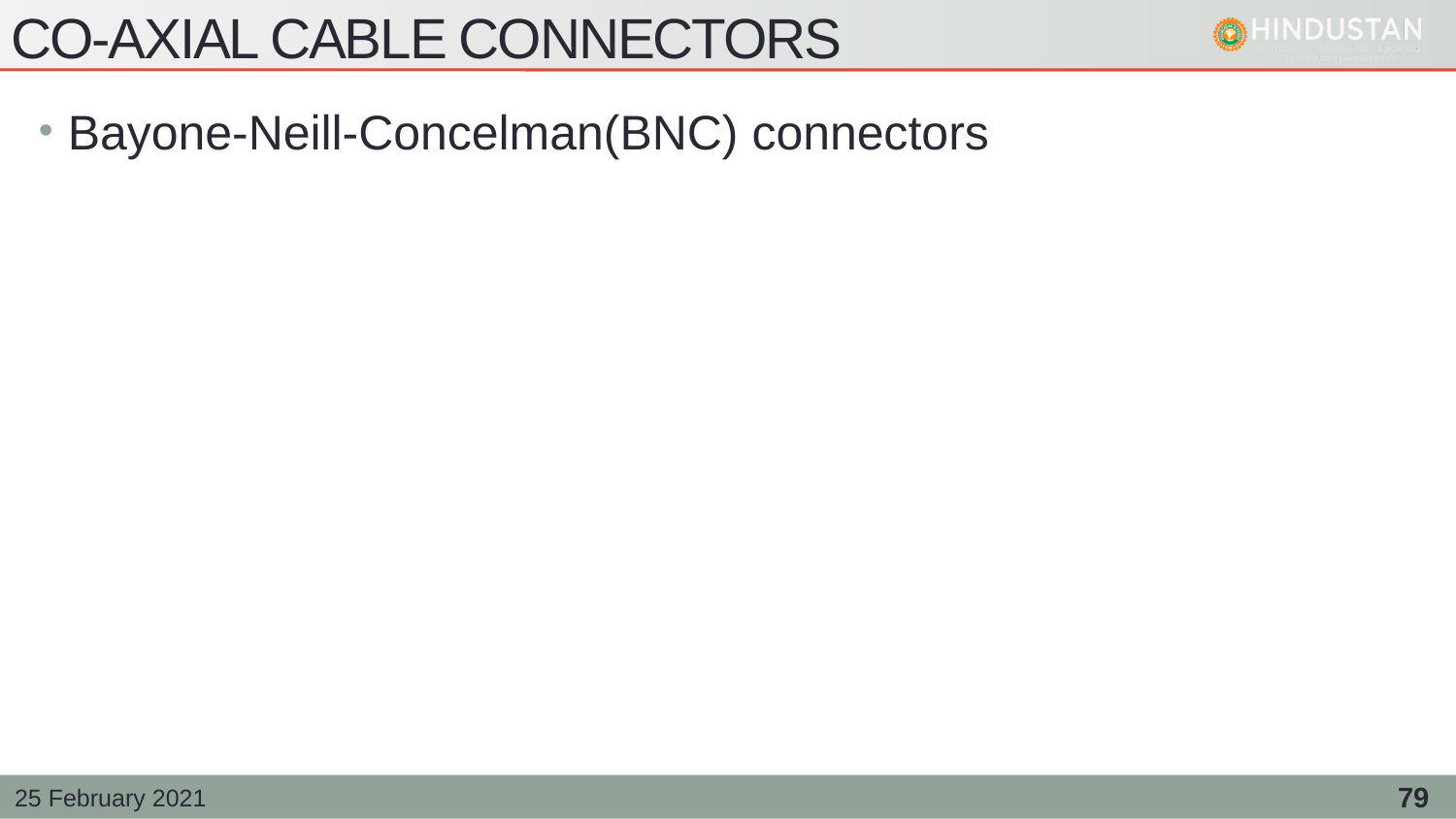

# Co-axial cable connectors
Bayone-Neill-Concelman(BNC) connectors
25 February 2021

79